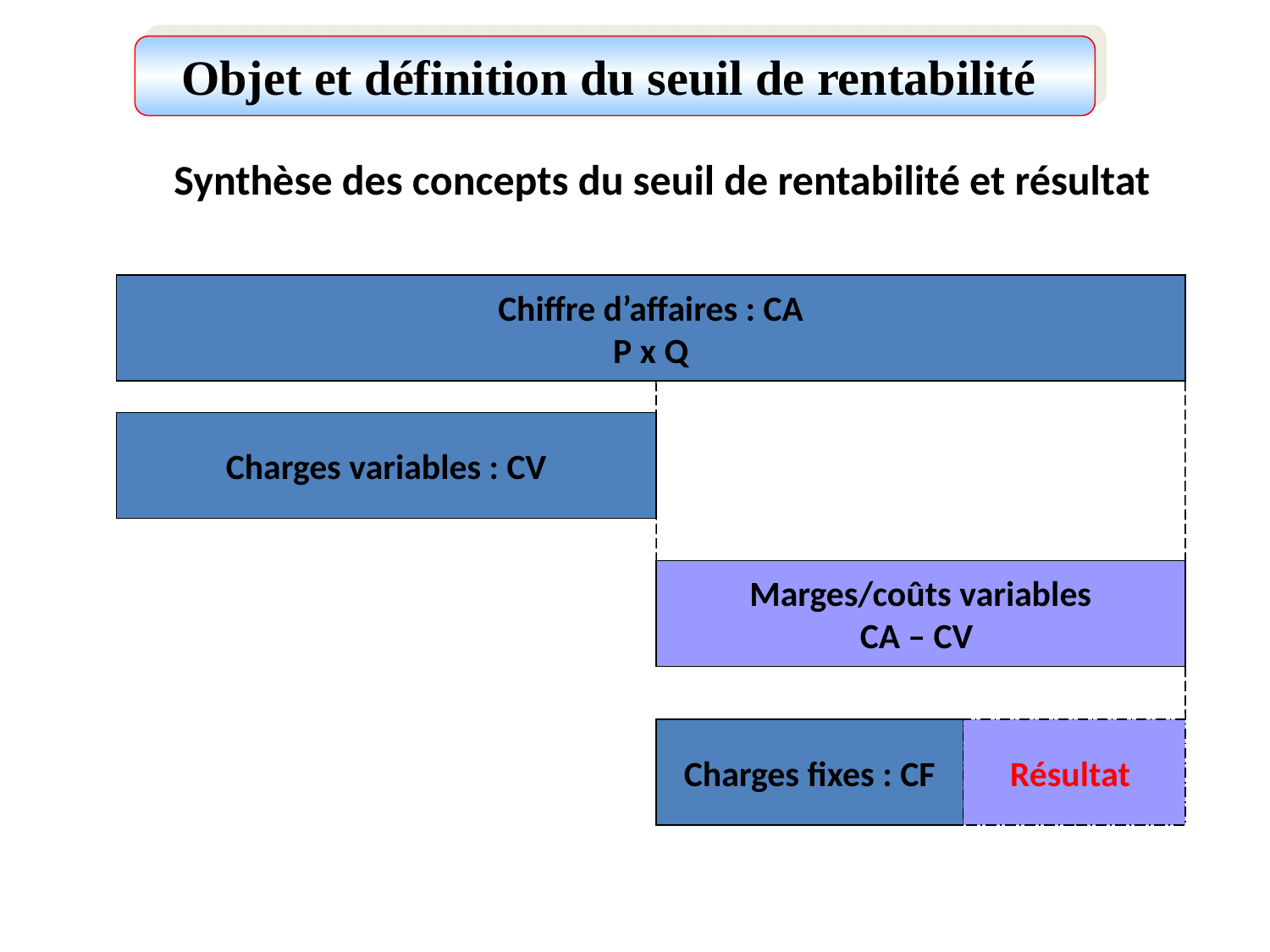

Objet et définition du seuil de rentabilité
Synthèse des concepts du seuil de rentabilité et résultat
Chiffre d’affaires : CA
P x Q

Charges variables : CV
Marges/coûts variables
CA – CV
Charges fixes : CF
Résultat